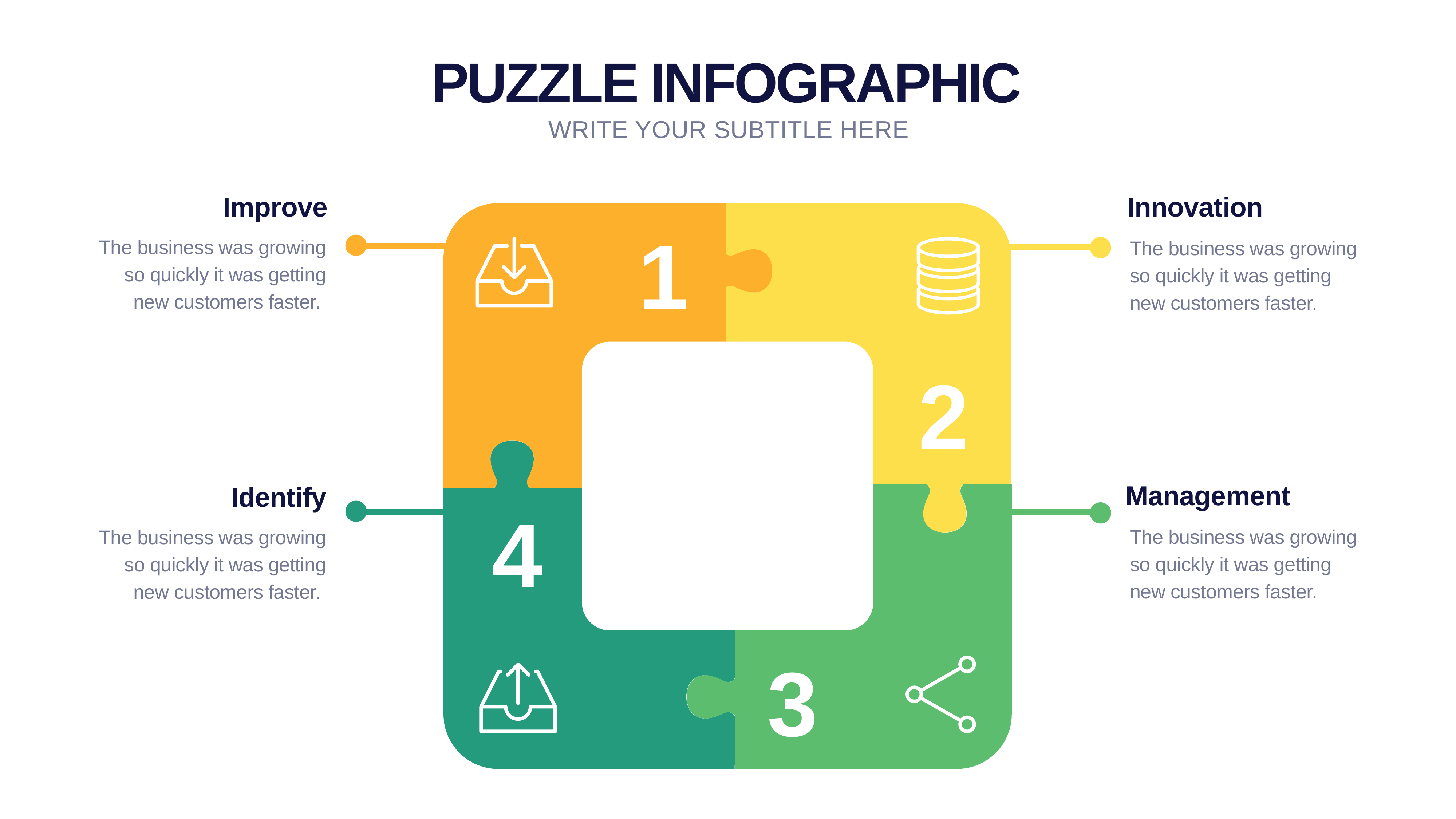

PUZZLE INFOGRAPHIC
WRITE YOUR SUBTITLE HERE
Improve
Innovation

1
The business was growing so quickly it was getting new customers faster.
The business was growing so quickly it was getting new customers faster.

2

Management
Identify

4

The business was growing so quickly it was getting new customers faster.
The business was growing so quickly it was getting new customers faster.
3